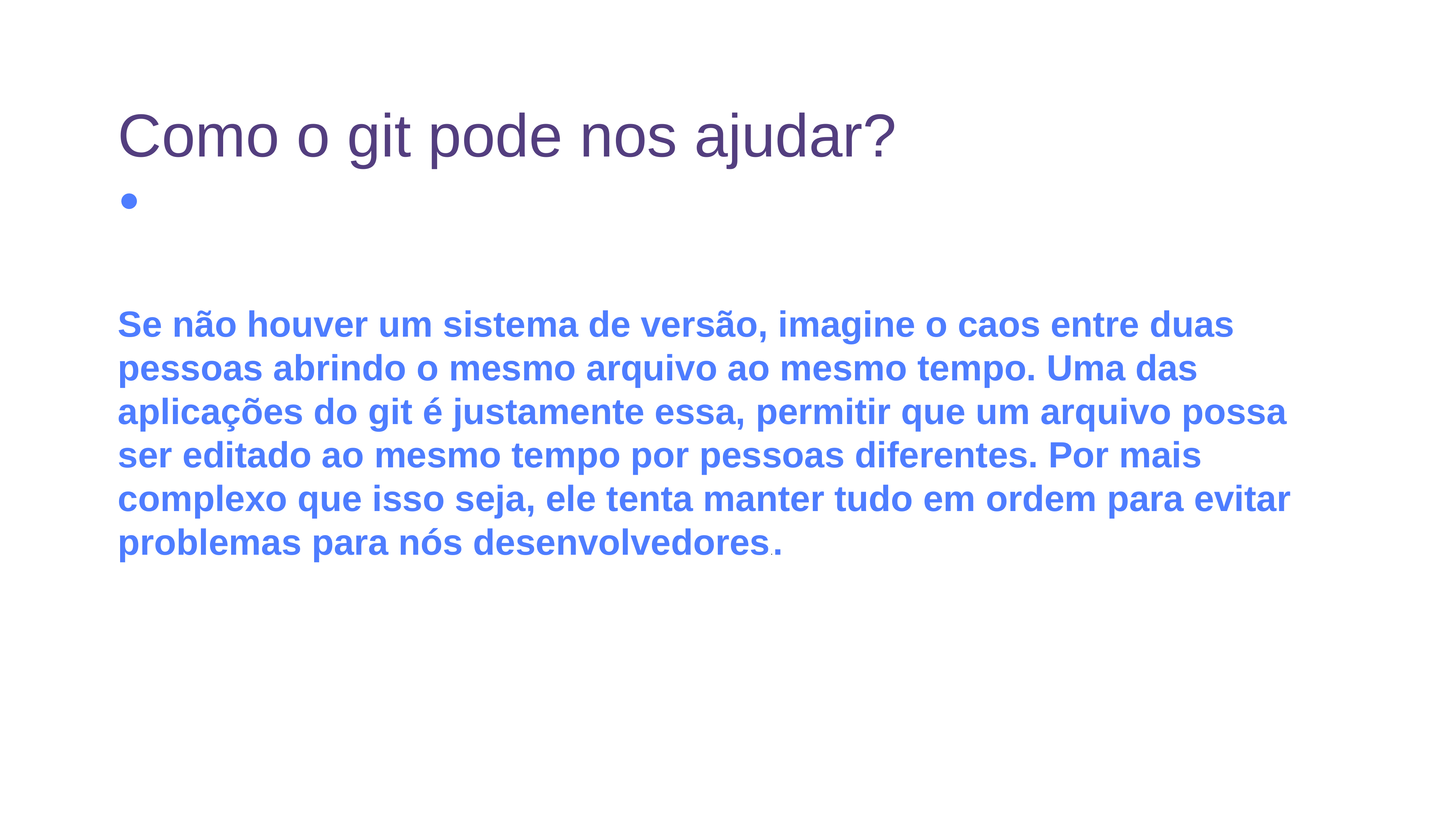

# Como o git pode nos ajudar?
Se não houver um sistema de versão, imagine o caos entre duas pessoas abrindo o mesmo arquivo ao mesmo tempo. Uma das aplicações do git é justamente essa, permitir que um arquivo possa ser editado ao mesmo tempo por pessoas diferentes. Por mais complexo que isso seja, ele tenta manter tudo em ordem para evitar problemas para nós desenvolvedores..